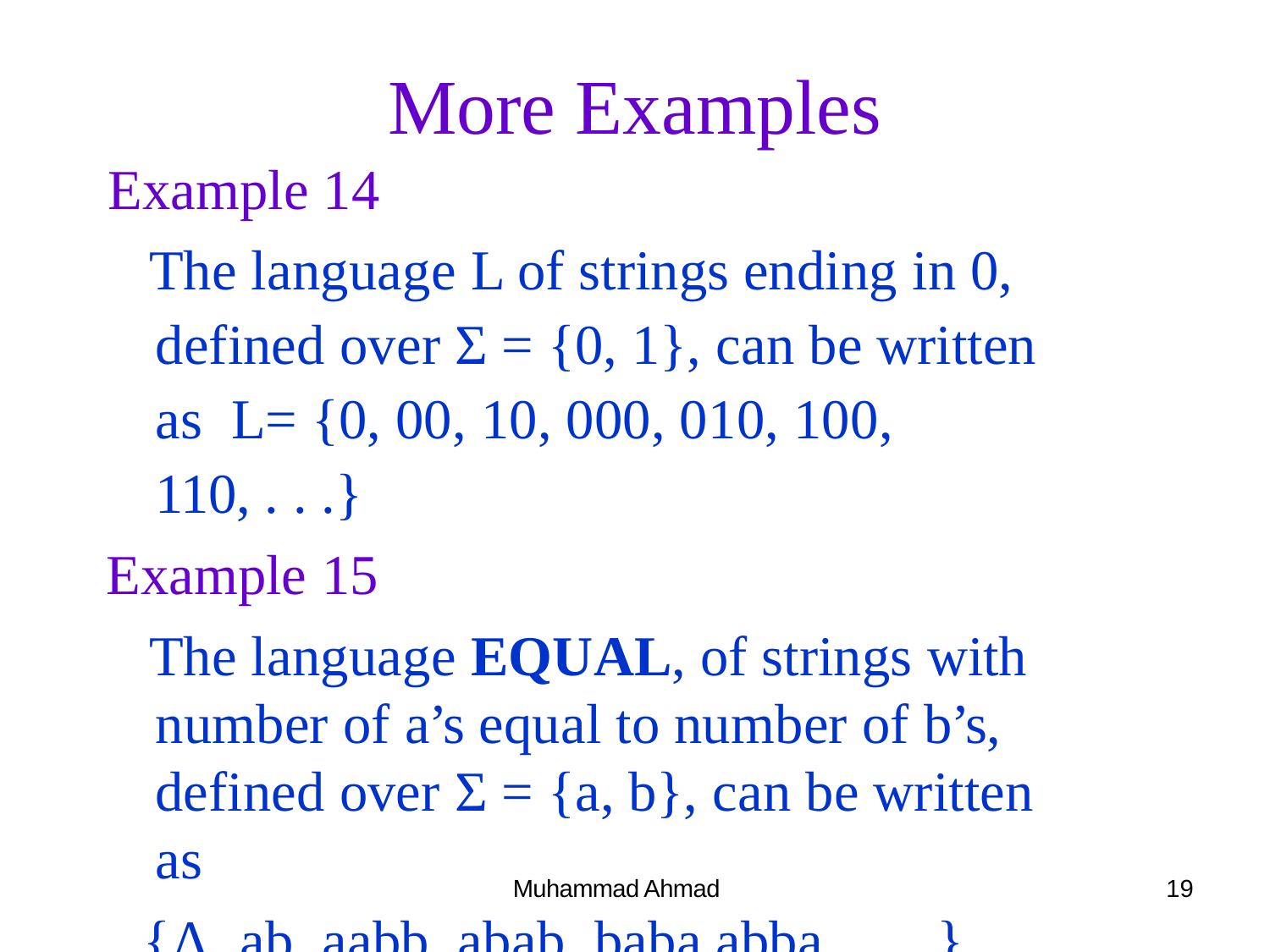

# More Examples
Example 14
The language L of strings ending in 0,  defined over Σ = {0, 1}, can be written as  L= {0, 00, 10, 000, 010, 100, 110, . . .}
Example 15
The language EQUAL, of strings with  number of a’s equal to number of b’s,  defined over Σ = {a, b}, can be written as
{Λ, ab, aabb, abab, baba,abba, . . . }
Muhammad Ahmad
19